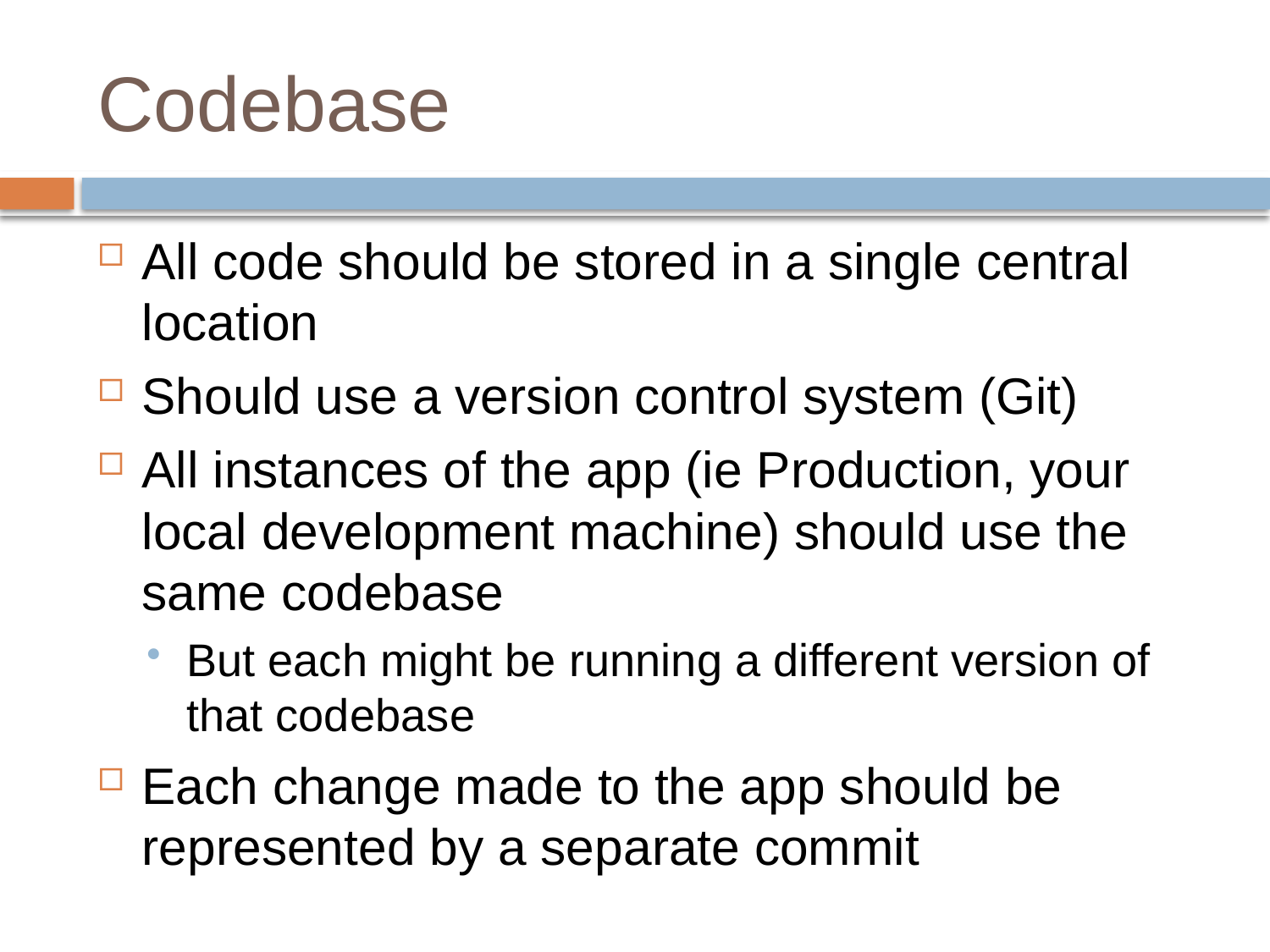

# Codebase
All code should be stored in a single central location
Should use a version control system (Git)
All instances of the app (ie Production, your local development machine) should use the same codebase
But each might be running a different version of that codebase
Each change made to the app should be represented by a separate commit